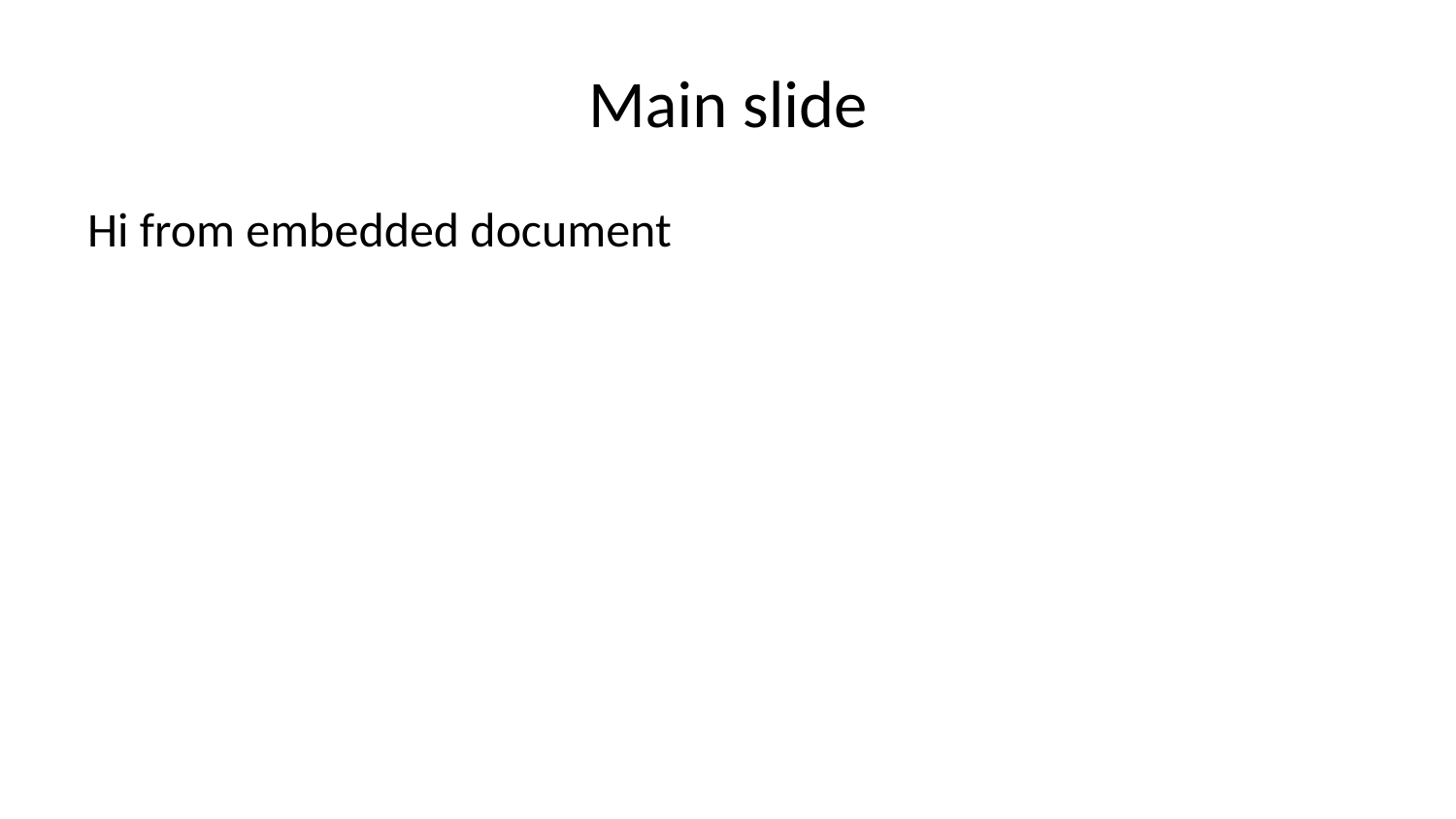

# Main slide
Hi from embedded document